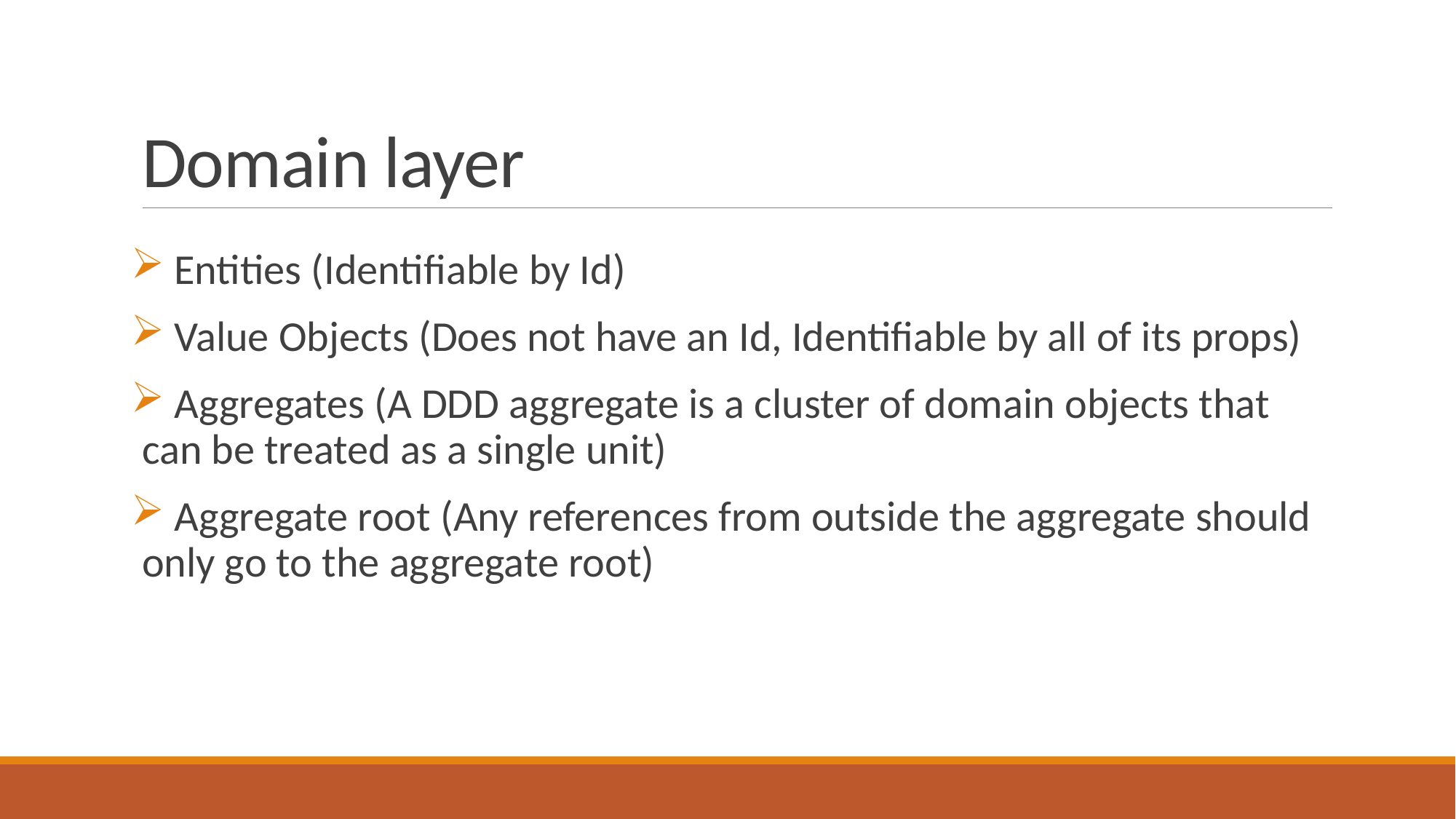

# Domain layer
 Entities (Identifiable by Id)
 Value Objects (Does not have an Id, Identifiable by all of its props)
 Aggregates (A DDD aggregate is a cluster of domain objects that can be treated as a single unit)
 Aggregate root (Any references from outside the aggregate should only go to the aggregate root)